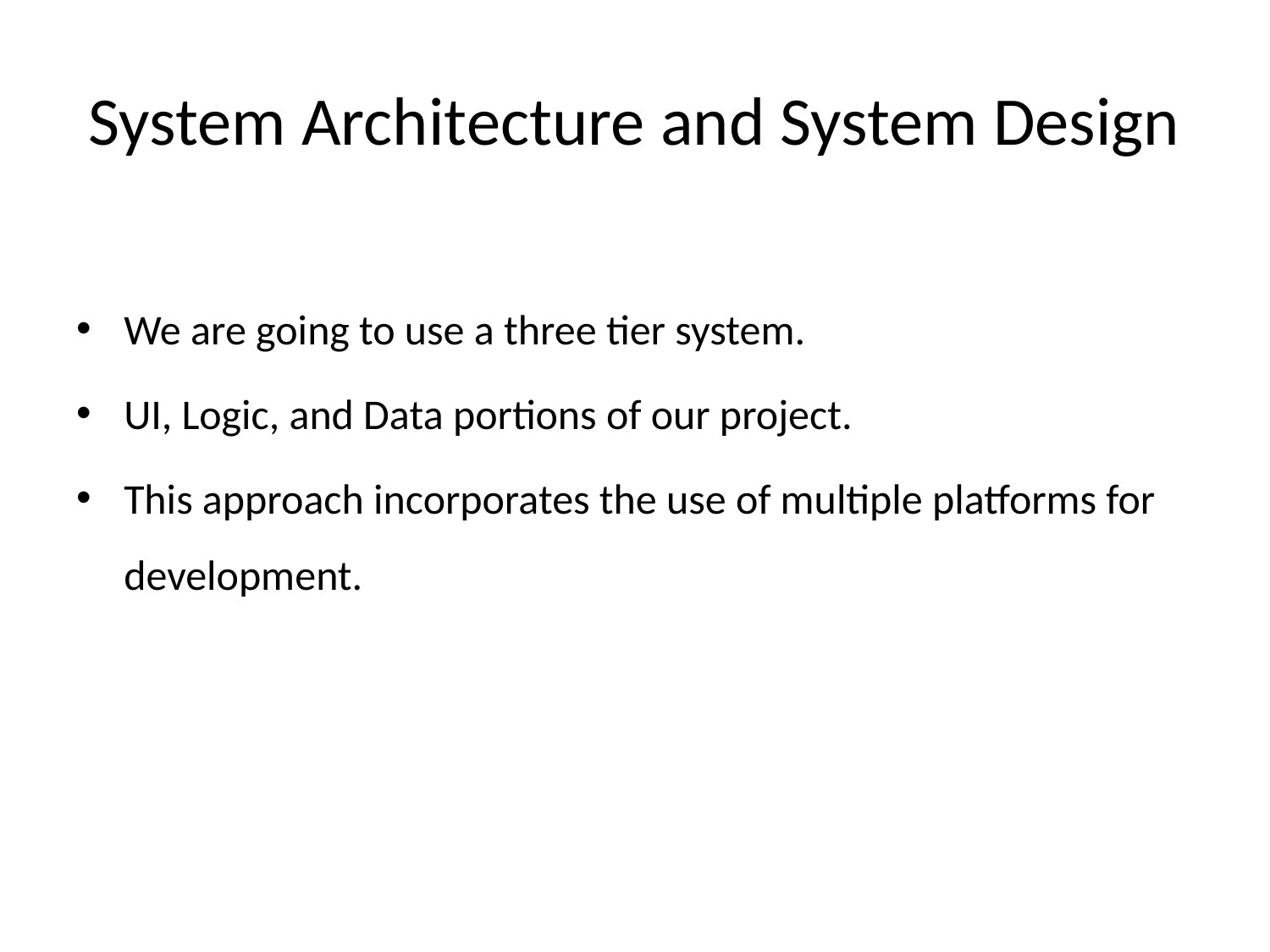

# System Architecture and System Design

We are going to use a three tier system.
UI, Logic, and Data portions of our project.
This approach incorporates the use of multiple platforms for development.